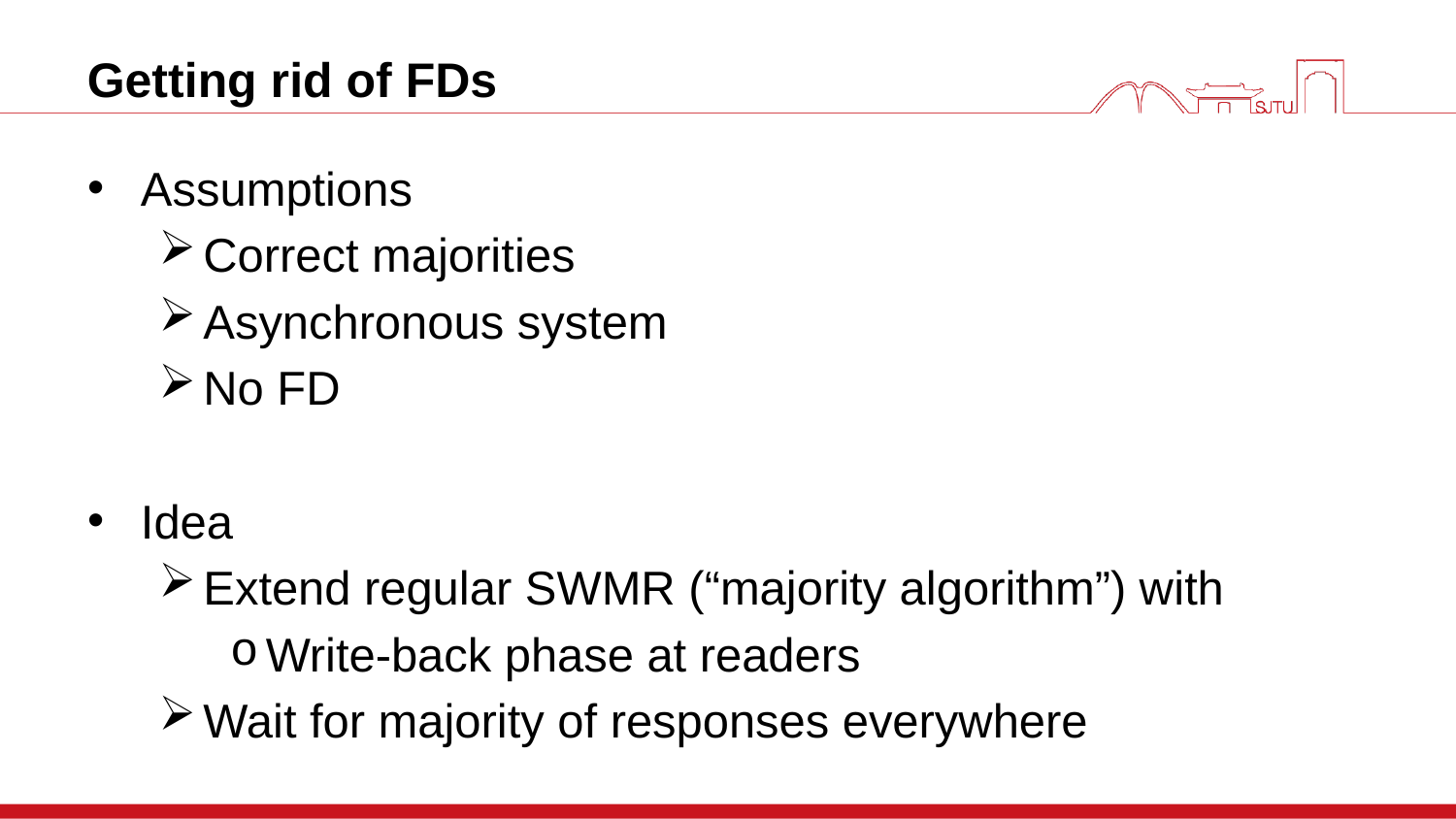

# Getting rid of FDs
Assumptions
Correct majorities
Asynchronous system
No FD

Idea
Extend regular SWMR (“majority algorithm”) with
Write-back phase at readers
Wait for majority of responses everywhere